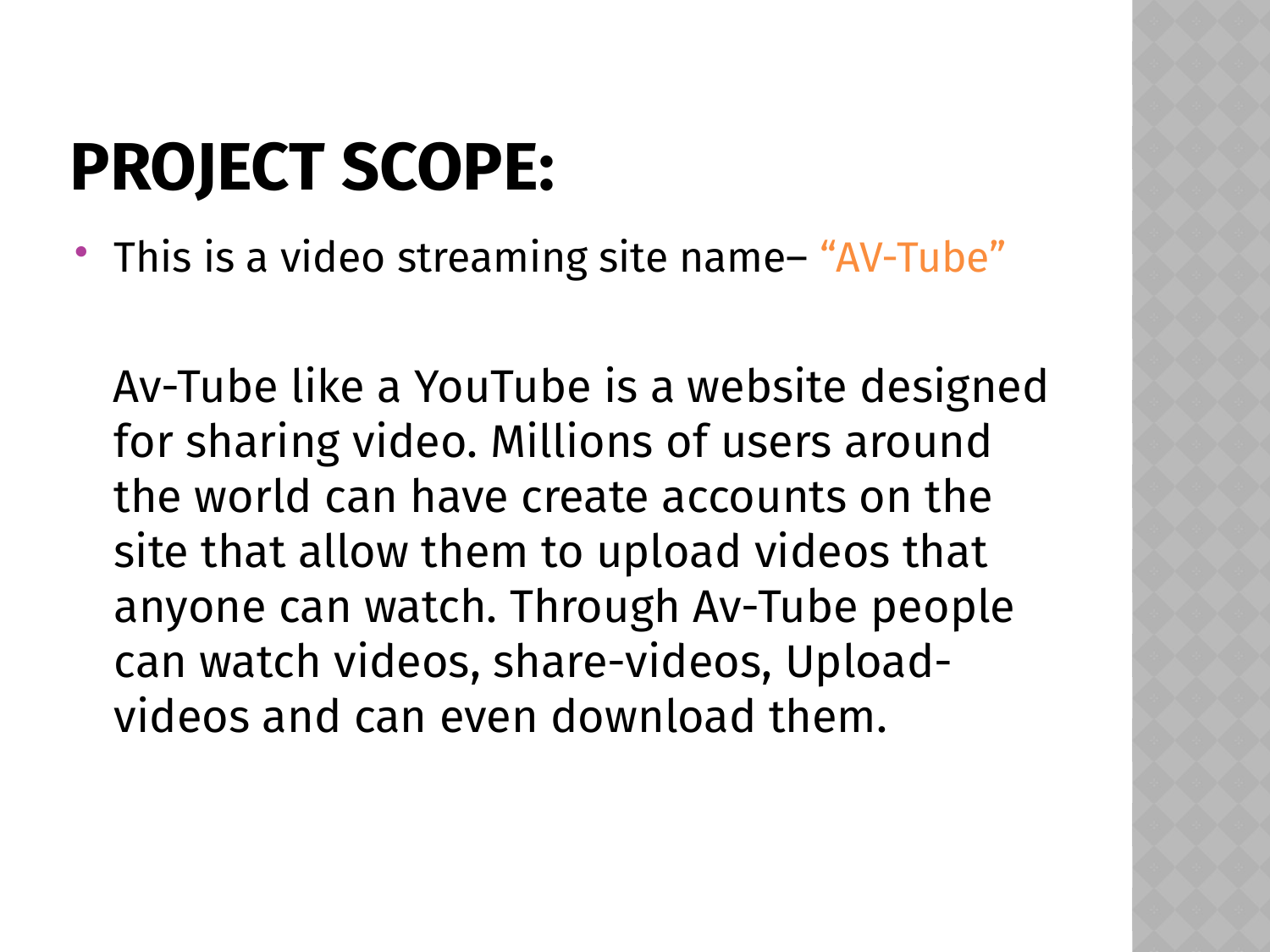

# Project scope:
This is a video streaming site name– “AV-Tube”

   Av-Tube like a YouTube is a website designed for sharing video. Millions of users around the world can have create accounts on the site that allow them to upload videos that anyone can watch. Through Av-Tube people can watch videos, share-videos, Upload-videos and can even download them.